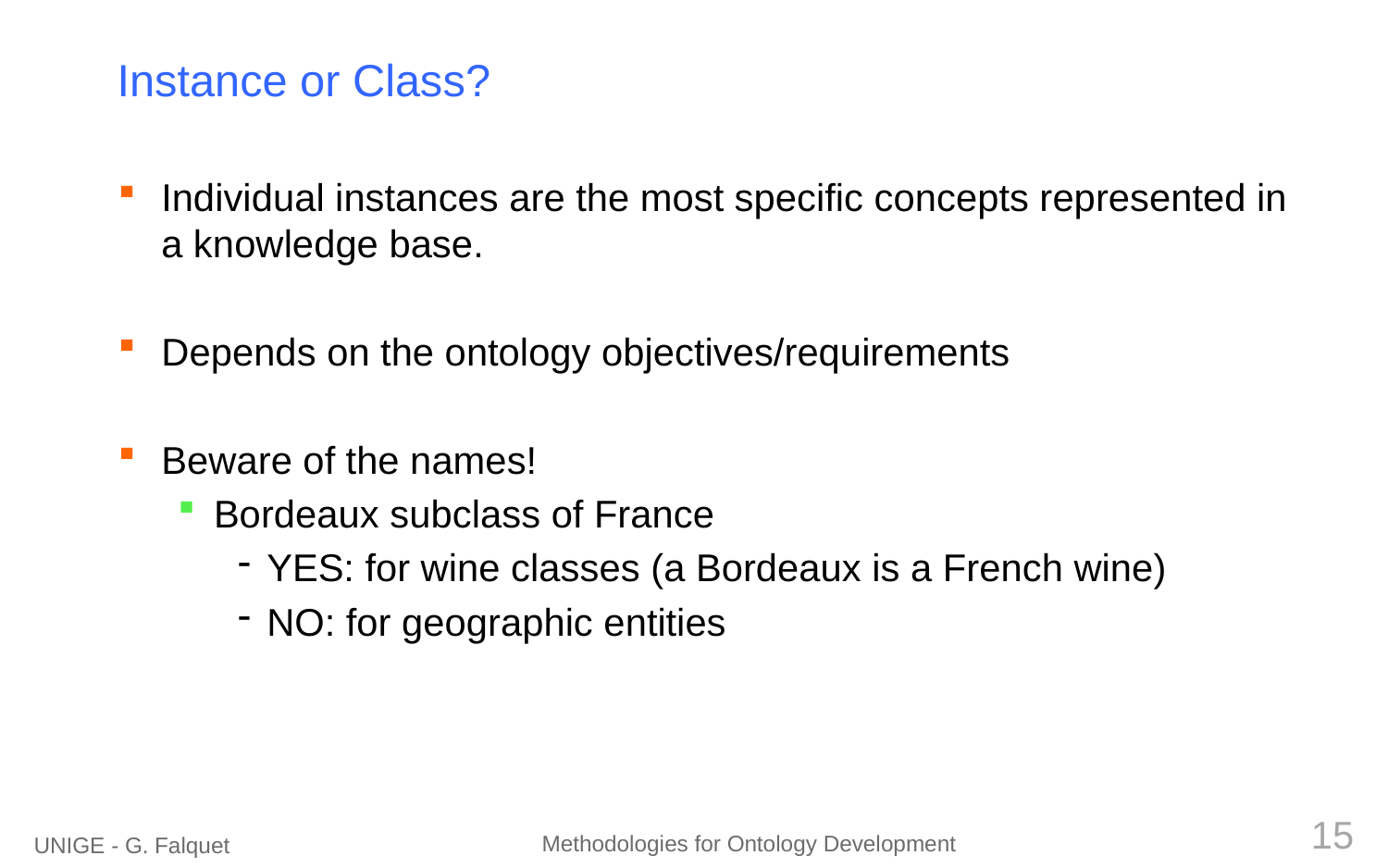

# Instance or Class?
Individual instances are the most specific concepts represented in a knowledge base.

Depends on the ontology objectives/requirements

Beware of the names!
Bordeaux subclass of France
YES: for wine classes (a Bordeaux is a French wine)
NO: for geographic entities

15
Methodologies for Ontology Development
UNIGE - G. Falquet